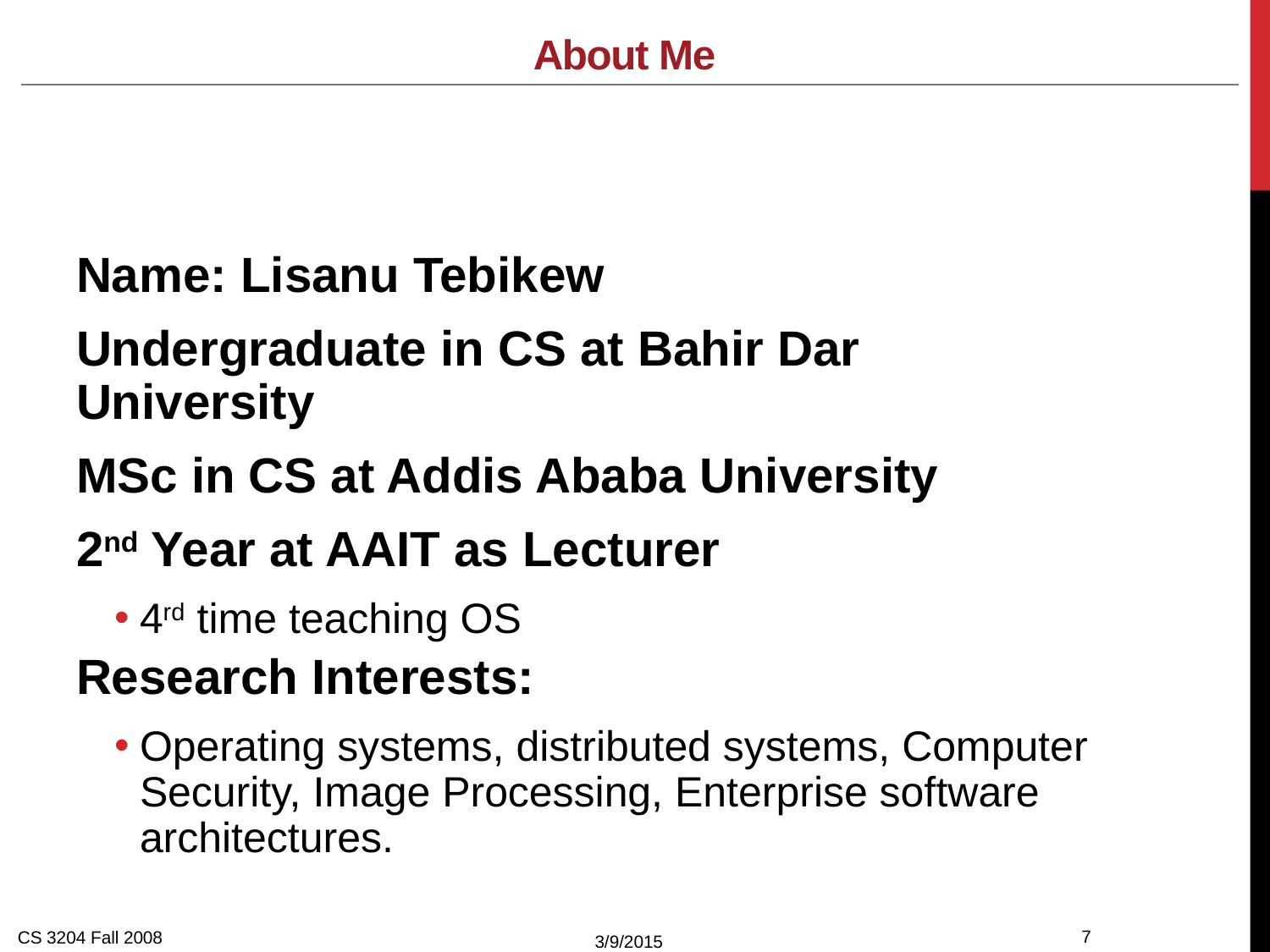

# About Me
Name: Lisanu Tebikew
Undergraduate in CS at Bahir Dar University
MSc in CS at Addis Ababa University
2nd Year at AAIT as Lecturer
4rd time teaching OS
Research Interests:
Operating systems, distributed systems, Computer Security, Image Processing, Enterprise software architectures.
CS 3204 Fall 2008
3/9/2015
7